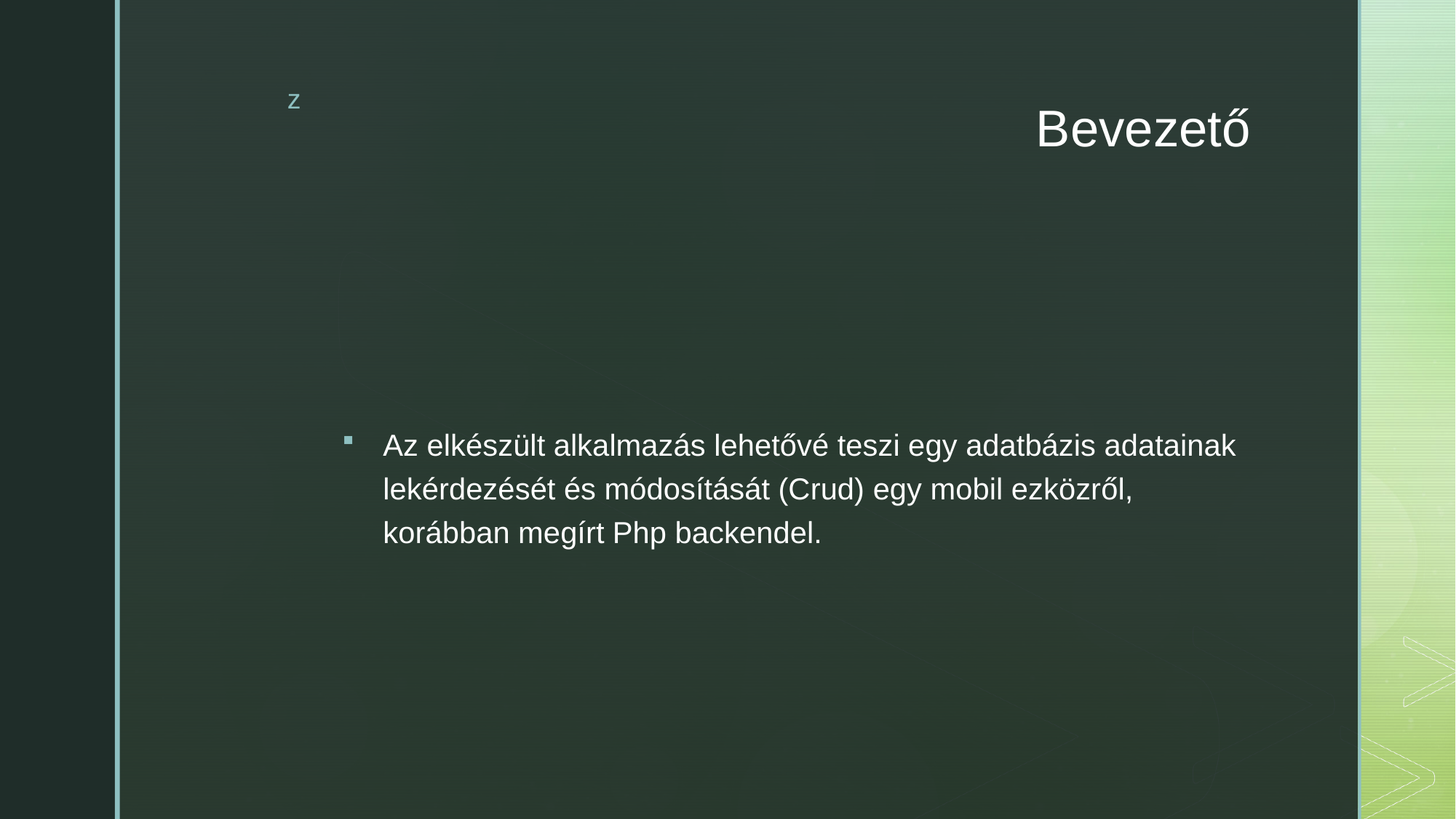

# Bevezető
Az elkészült alkalmazás lehetővé teszi egy adatbázis adatainak lekérdezését és módosítását (Crud) egy mobil ezközről, korábban megírt Php backendel.